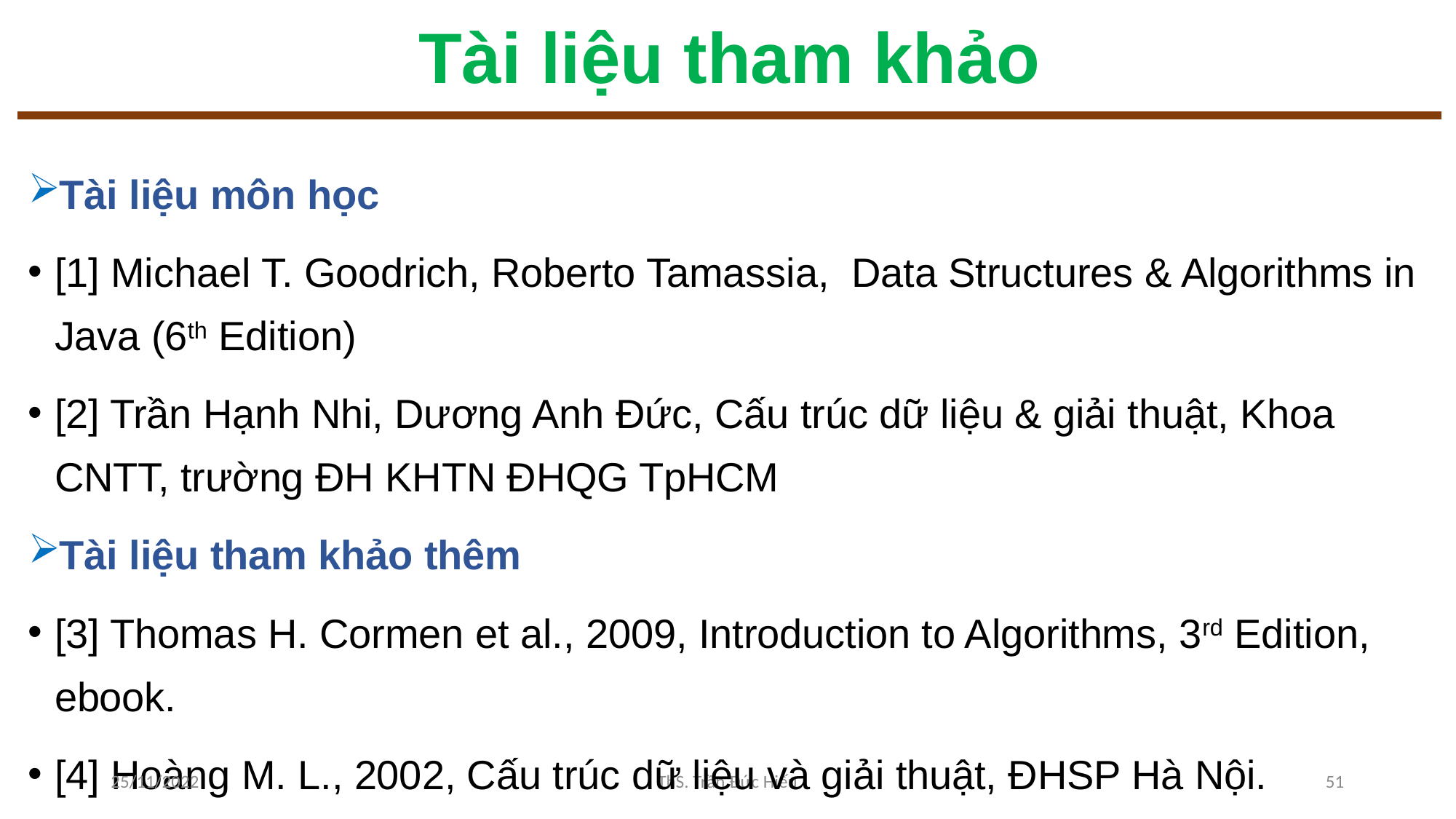

# Tài liệu tham khảo
Tài liệu môn học
[1] Michael T. Goodrich, Roberto Tamassia,  Data Structures & Algorithms in Java (6th Edition)
[2] Trần Hạnh Nhi, Dương Anh Đức, Cấu trúc dữ liệu & giải thuật, Khoa CNTT, trường ĐH KHTN ĐHQG TpHCM
Tài liệu tham khảo thêm
[3] Thomas H. Cormen et al., 2009, Introduction to Algorithms, 3rd Edition, ebook.
[4] Hoàng M. L., 2002, Cấu trúc dữ liệu và giải thuật, ĐHSP Hà Nội.
25/11/2022
ThS. Trần Đức Hiếu
51